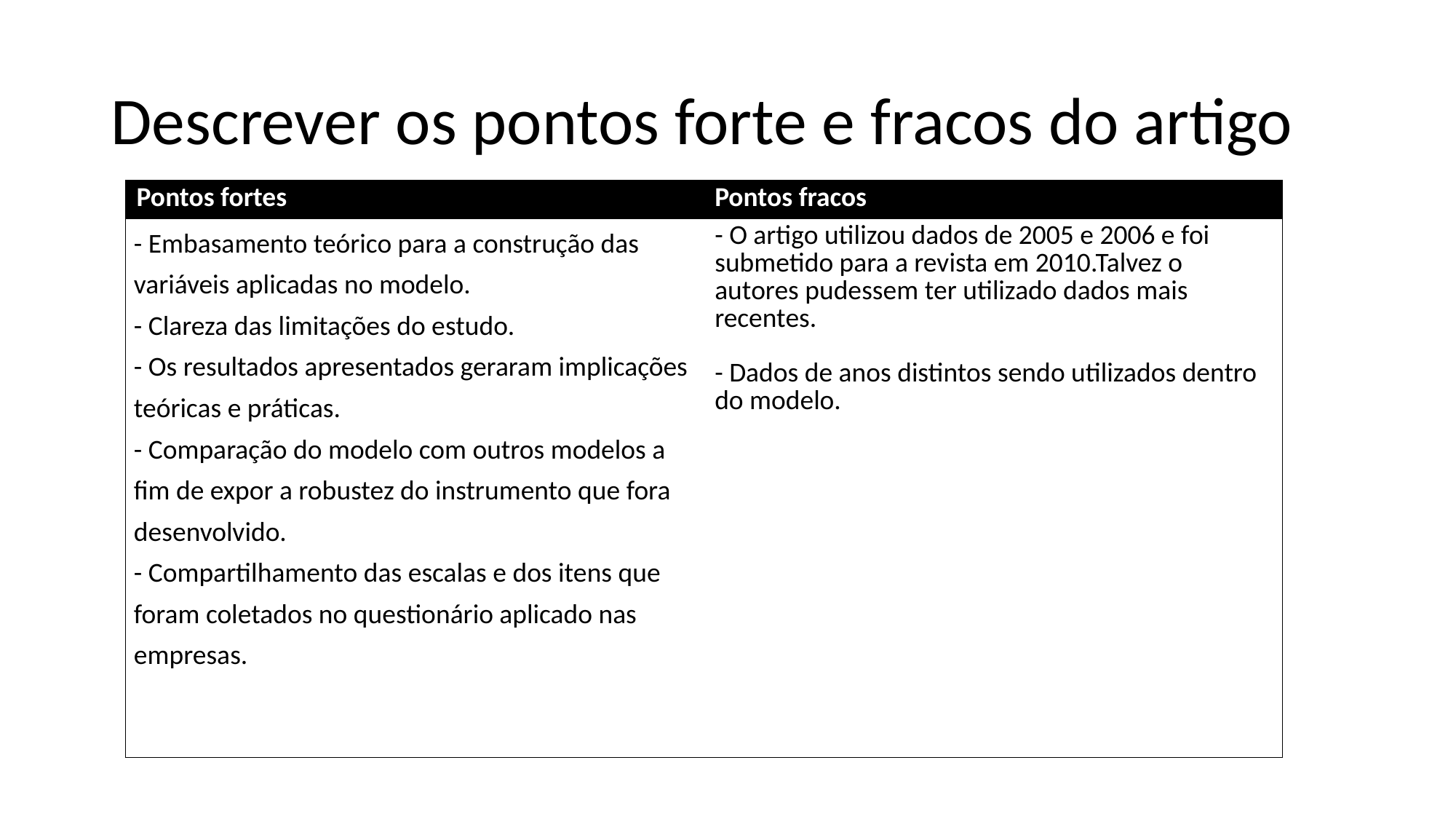

# Descrever os pontos forte e fracos do artigo
| Pontos fortes | Pontos fracos |
| --- | --- |
| - Embasamento teórico para a construção das variáveis aplicadas no modelo. - Clareza das limitações do estudo. - Os resultados apresentados geraram implicações teóricas e práticas. - Comparação do modelo com outros modelos a fim de expor a robustez do instrumento que fora desenvolvido. - Compartilhamento das escalas e dos itens que foram coletados no questionário aplicado nas empresas. | - O artigo utilizou dados de 2005 e 2006 e foi submetido para a revista em 2010.Talvez o autores pudessem ter utilizado dados mais recentes. - Dados de anos distintos sendo utilizados dentro do modelo. |